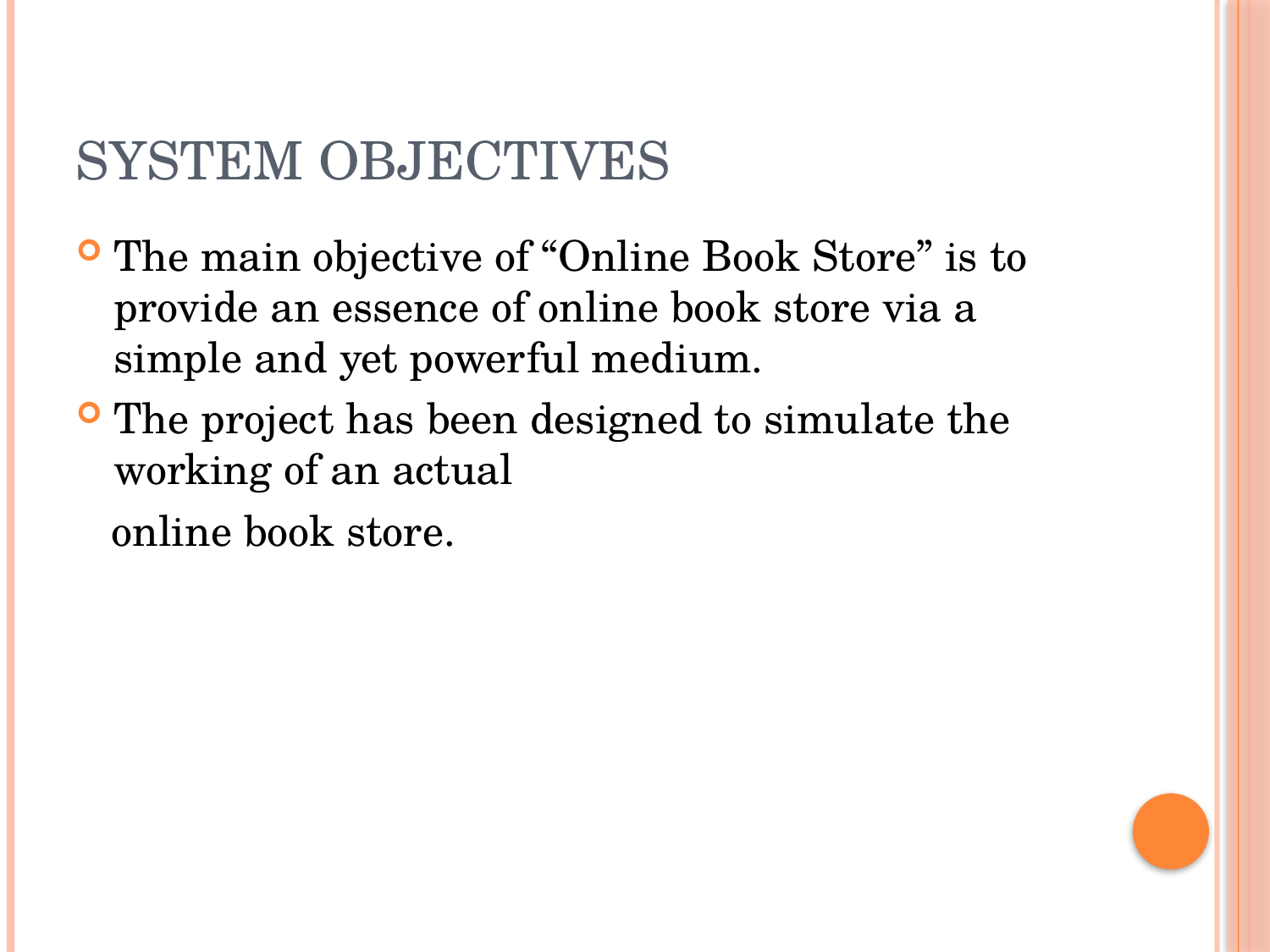

# System objectives
The main objective of “Online Book Store” is to provide an essence of online book store via a simple and yet powerful medium.
The project has been designed to simulate the working of an actual
   online book store.